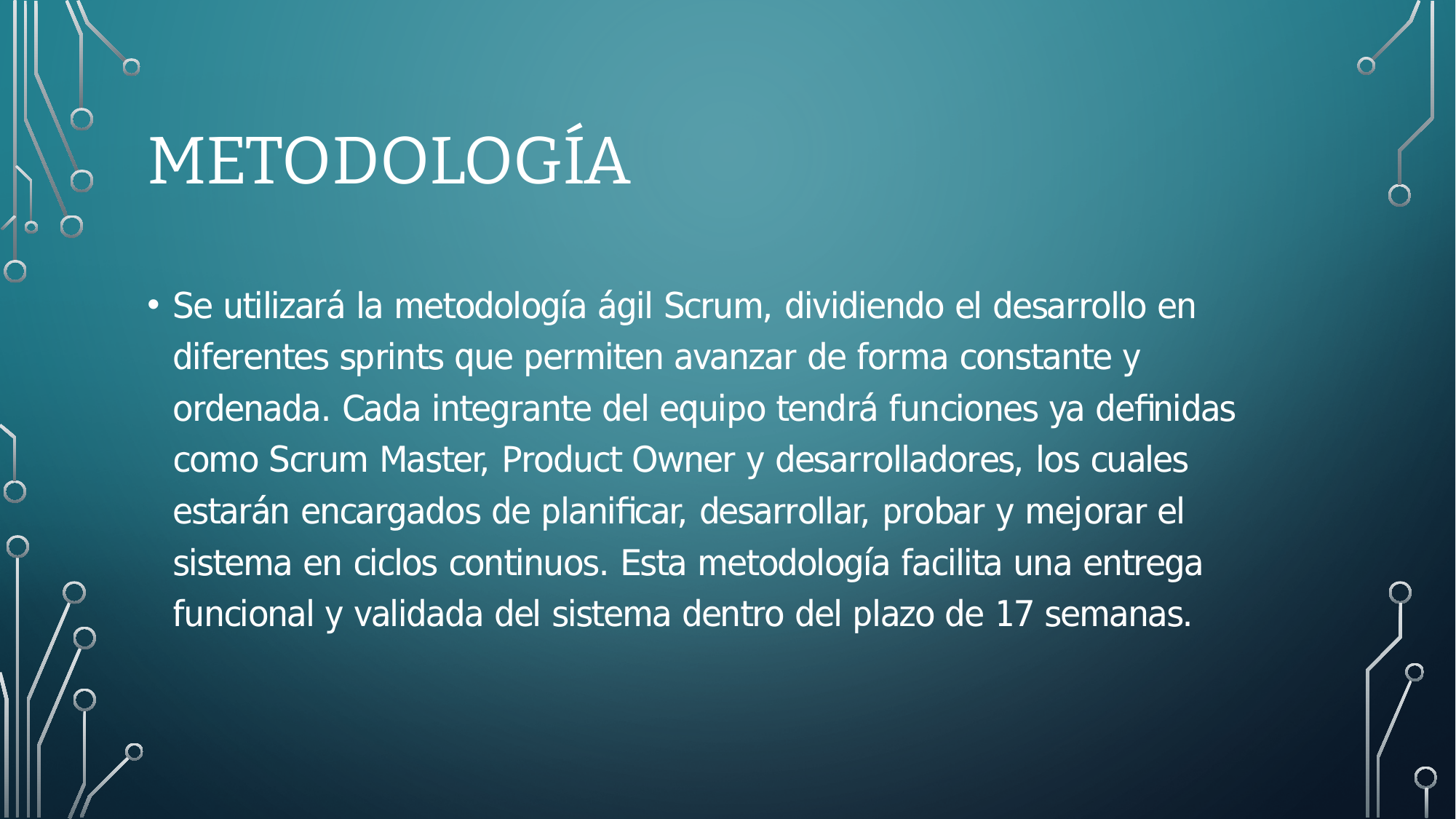

# METODOLOGÍA
Se utilizará la metodología ágil Scrum, dividiendo el desarrollo en diferentes sprints que permiten avanzar de forma constante y ordenada. Cada integrante del equipo tendrá funciones ya definidas como Scrum Master, Product Owner y desarrolladores, los cuales estarán encargados de planificar, desarrollar, probar y mejorar el sistema en ciclos continuos. Esta metodología facilita una entrega funcional y validada del sistema dentro del plazo de 17 semanas.